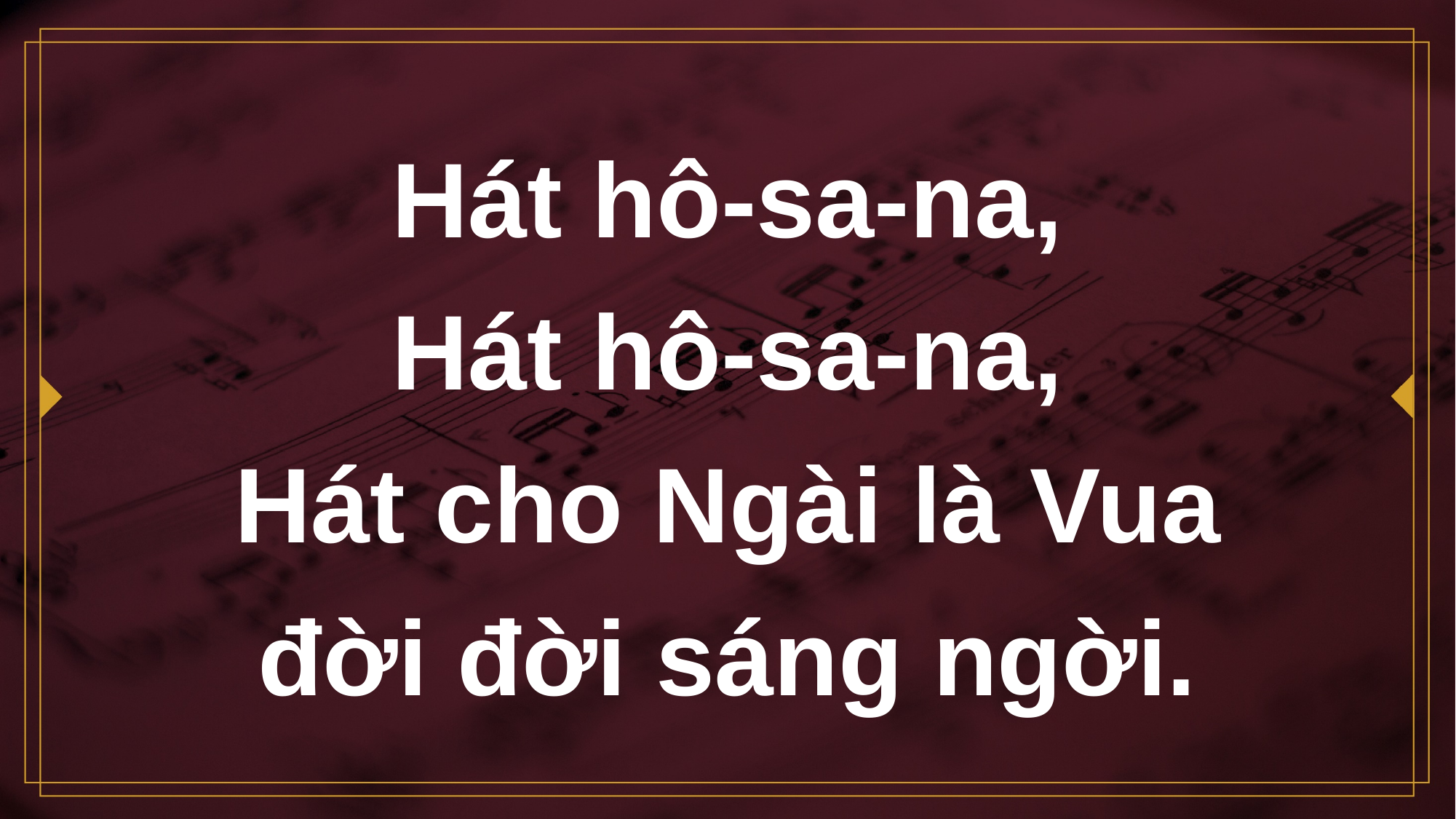

# Hát hô-sa-na, Hát hô-sa-na, Hát cho Ngài là Vua đời đời sáng ngời.